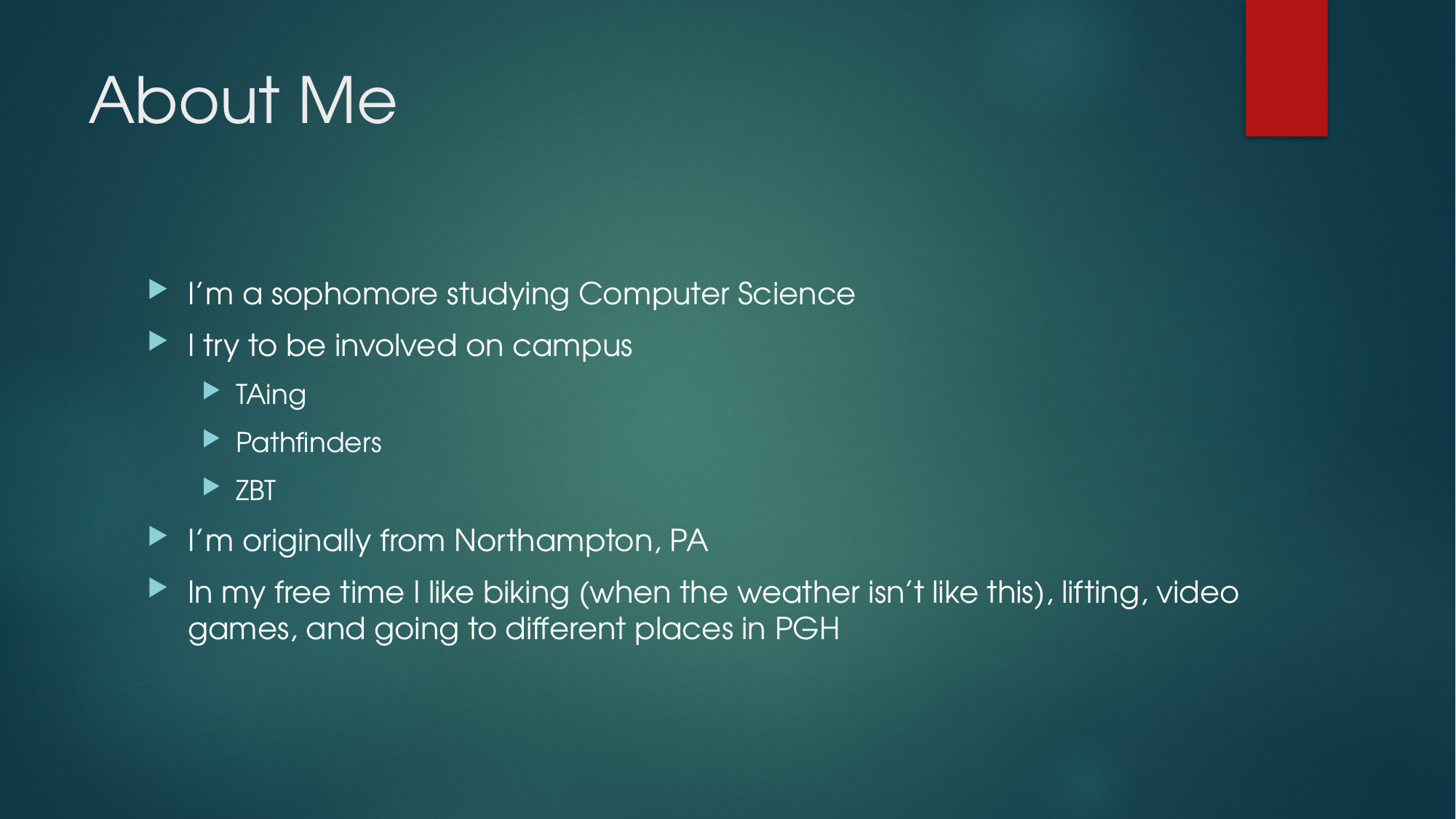

# About Me
I’m a sophomore studying Computer Science
I try to be involved on campus
TAing
Pathfinders
ZBT
I’m originally from Northampton, PA
In my free time I like biking (when the weather isn’t like this), lifting, video games, and going to different places in PGH